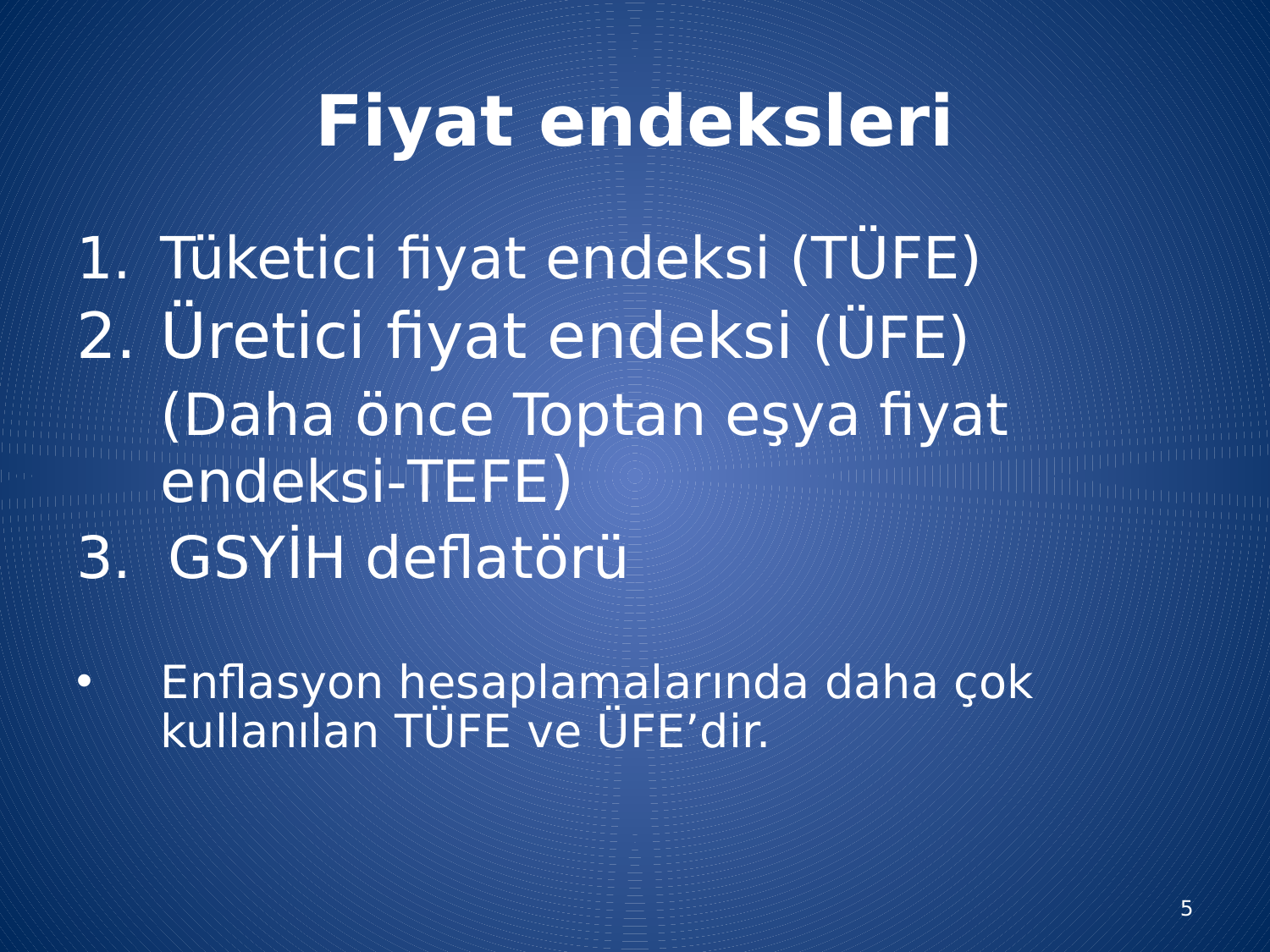

# Fiyat endeksleri
Tüketici fiyat endeksi (TÜFE)
Üretici fiyat endeksi (ÜFE)
	(Daha önce Toptan eşya fiyat endeksi-TEFE)
3.  GSYİH deflatörü

Enflasyon hesaplamalarında daha çok kullanılan TÜFE ve ÜFE’dir.

5